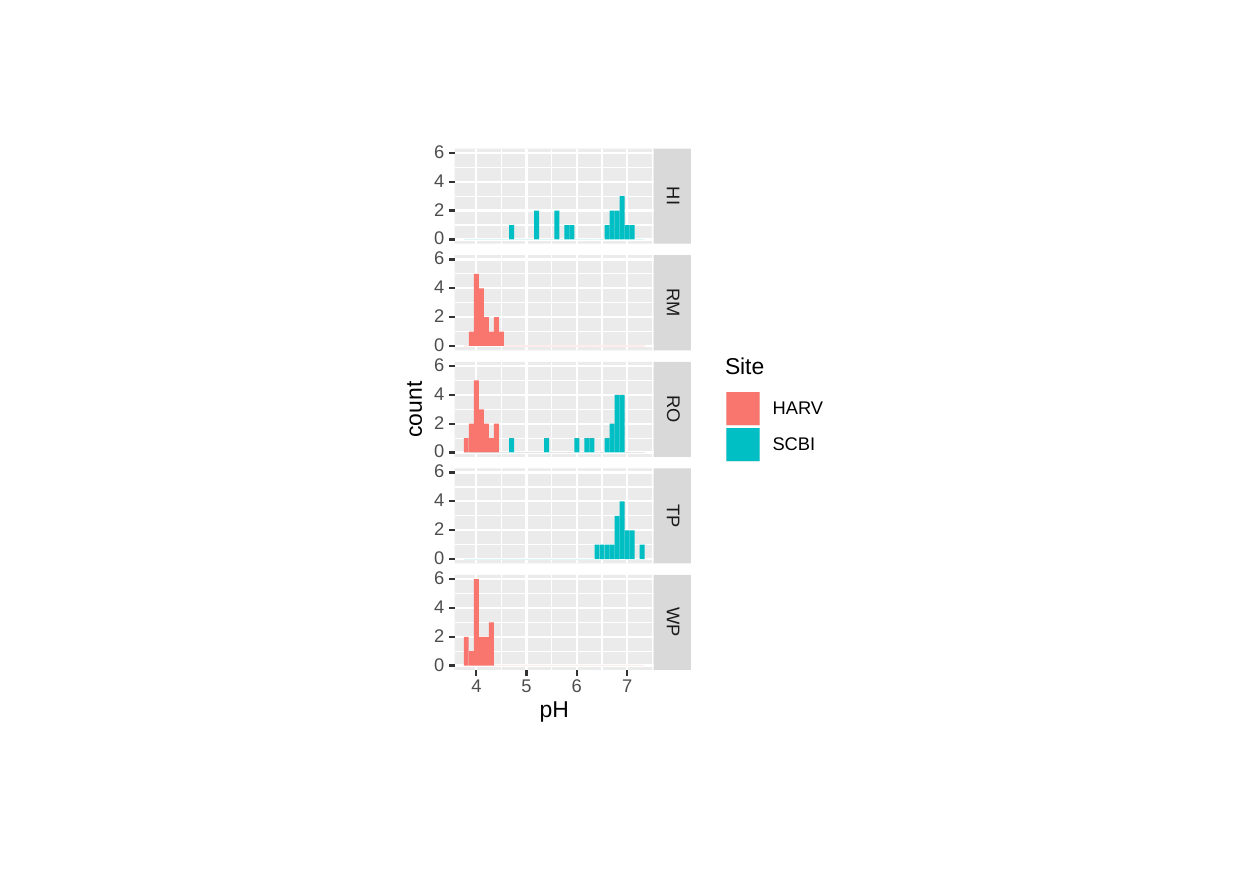

6

4

HI

2

0

6

4

RM

2

0

Site
6

4

count
HARV
RO

2

SCBI

0

6

4

TP

2

0

6

4

WP

2

0

6
5
4
7
pH